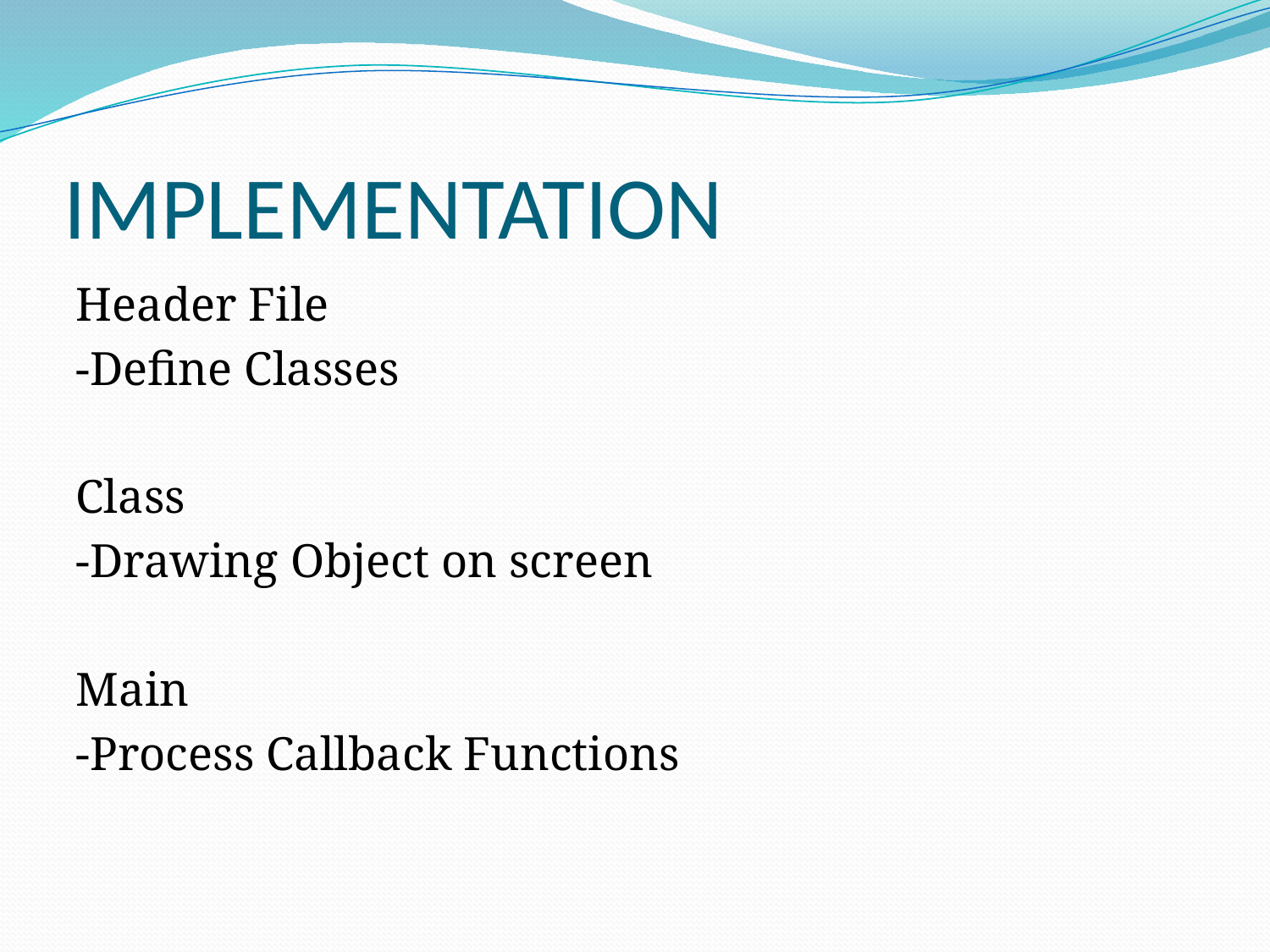

# IMPLEMENTATION
Header File
-Define Classes

Class
-Drawing Object on screen

Main
-Process Callback Functions